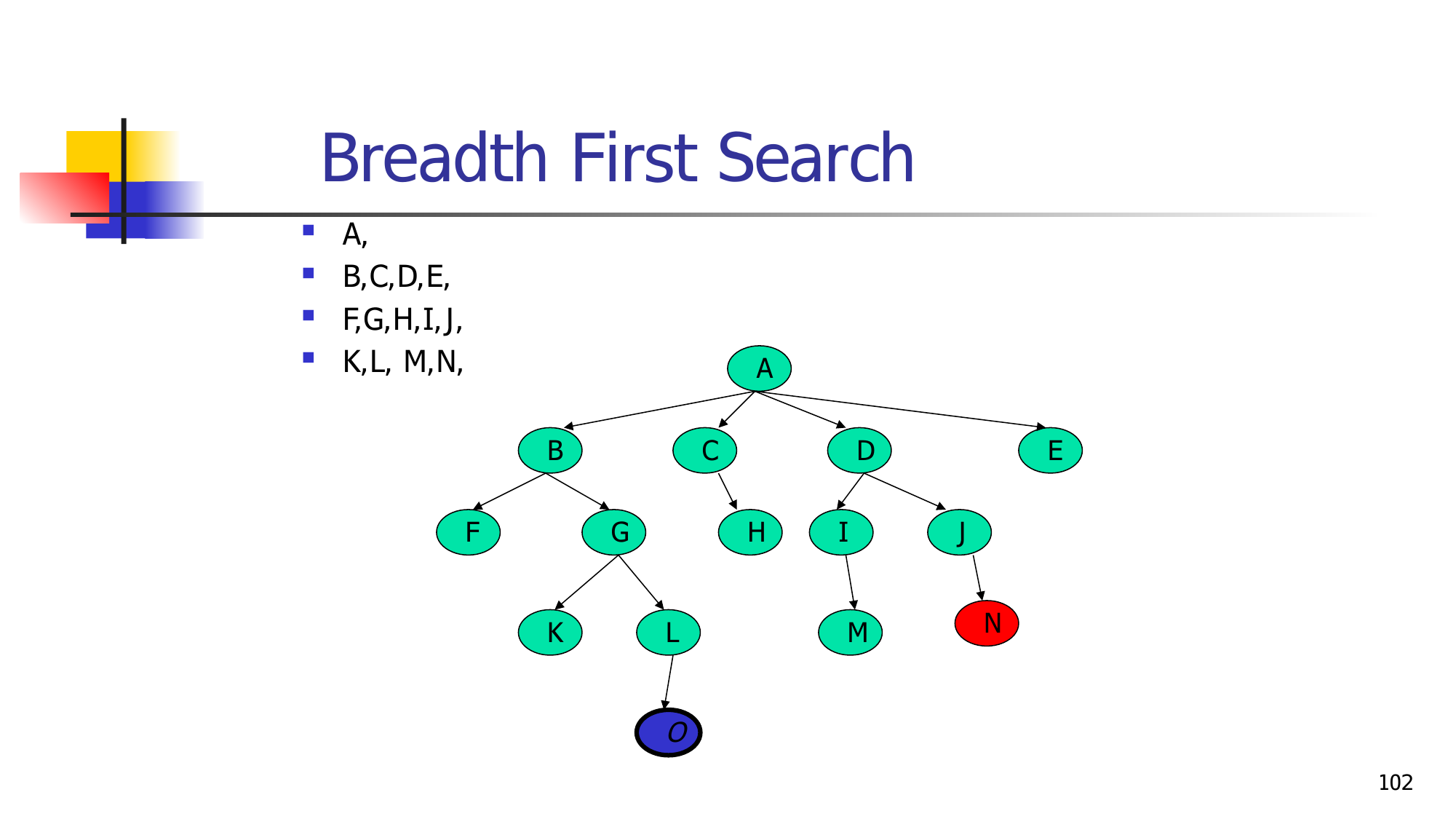

# Breadth First Search
A,
B,C,D,E,
F,G,H,I,J,
K,L, M,N,

A

B

C

D

E

F

G

H

I

J

N

K

L

M

O
102